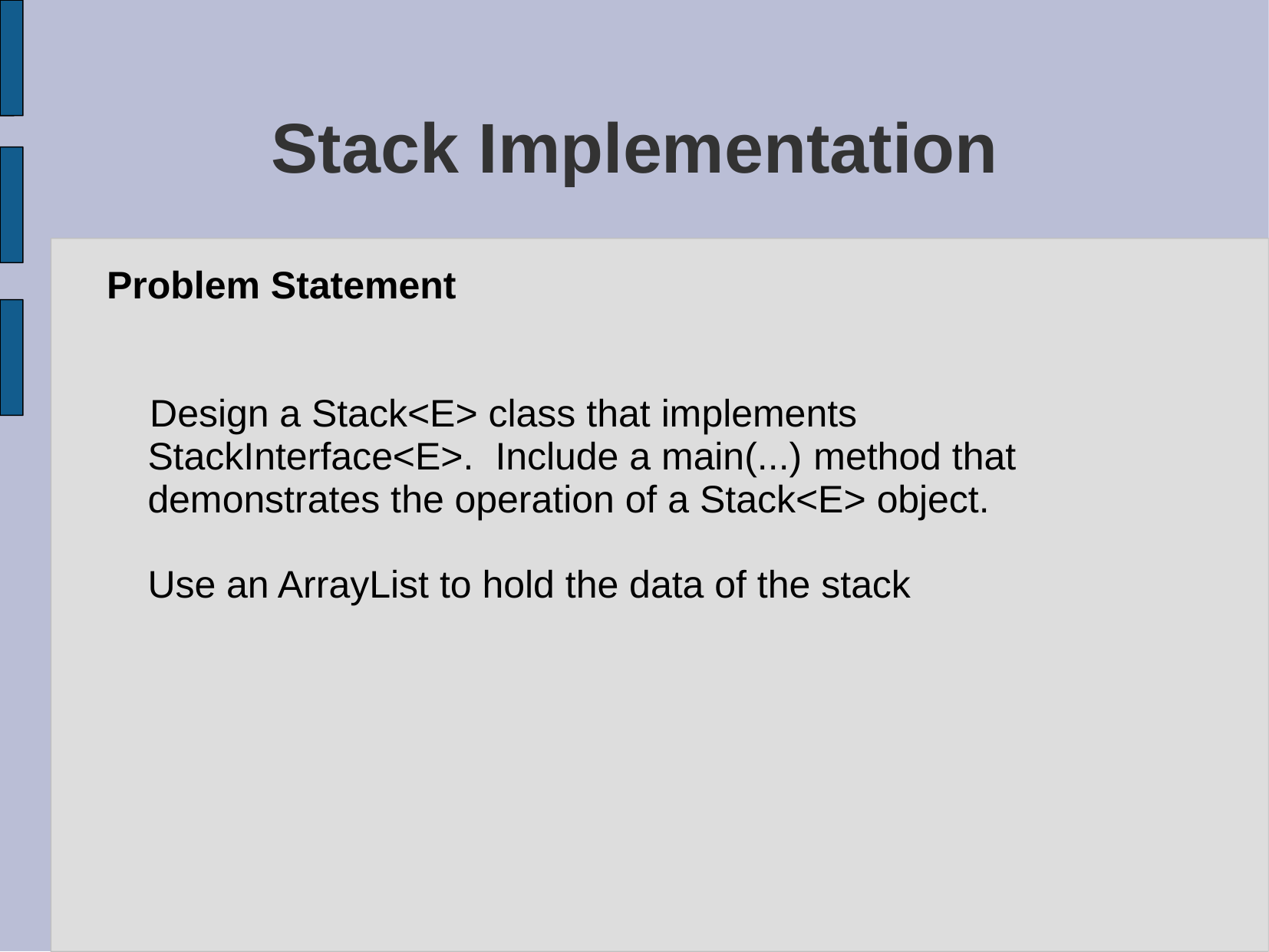

# Stack Implementation
Problem Statement

    Design a Stack<E> class that implements StackInterface<E>.  Include a main(...) method that demonstrates the operation of a Stack<E> object.
Use an ArrayList to hold the data of the stack